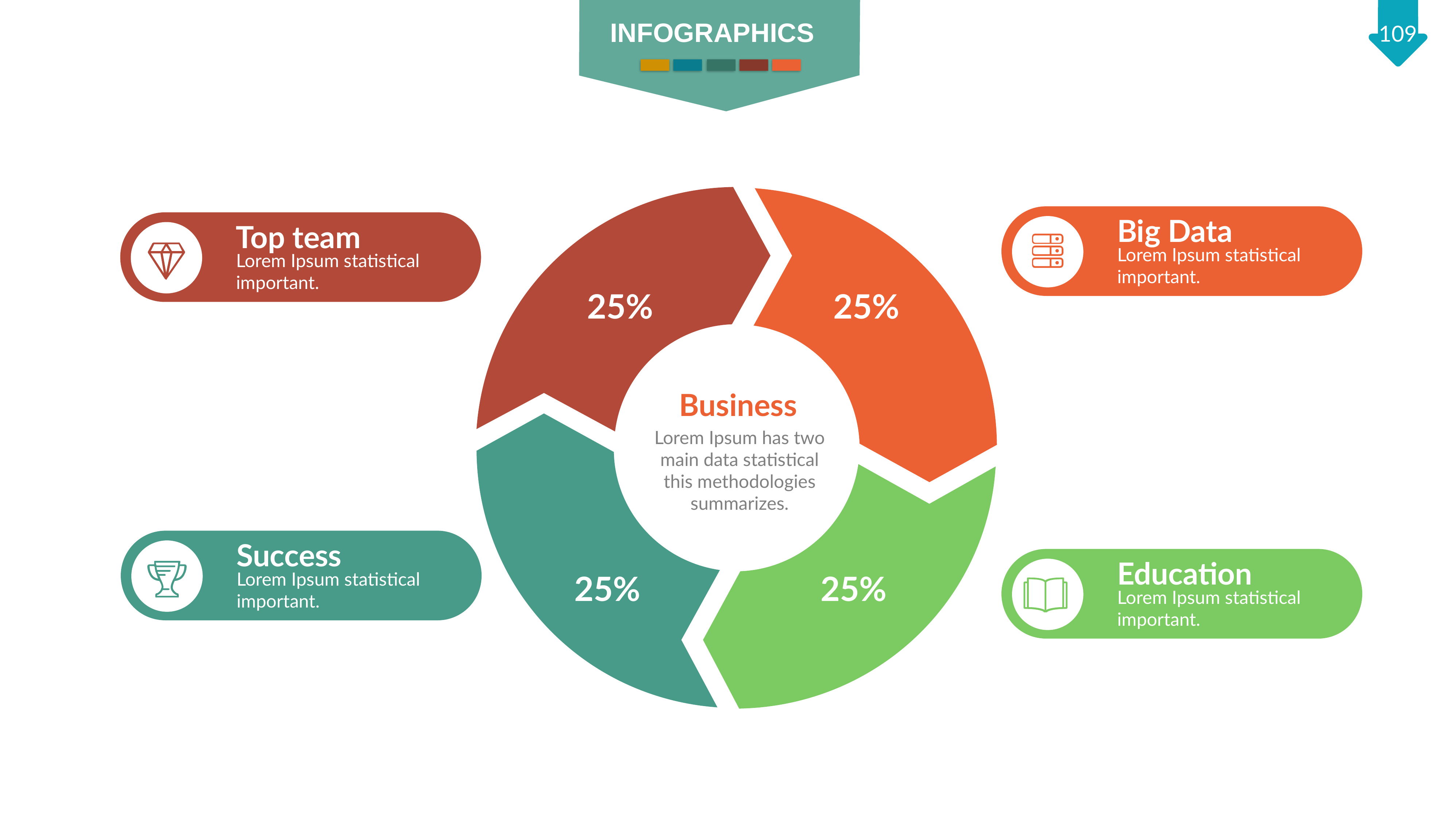

INFOGRAPHICS

25%

25%

Big Data

Lorem Ipsum statistical important.

Top team

Lorem Ipsum statistical important.
Business
Lorem Ipsum has two main data statistical this methodologies summarizes.

25%

25%

Success

Lorem Ipsum statistical important.

Education

Lorem Ipsum statistical important.